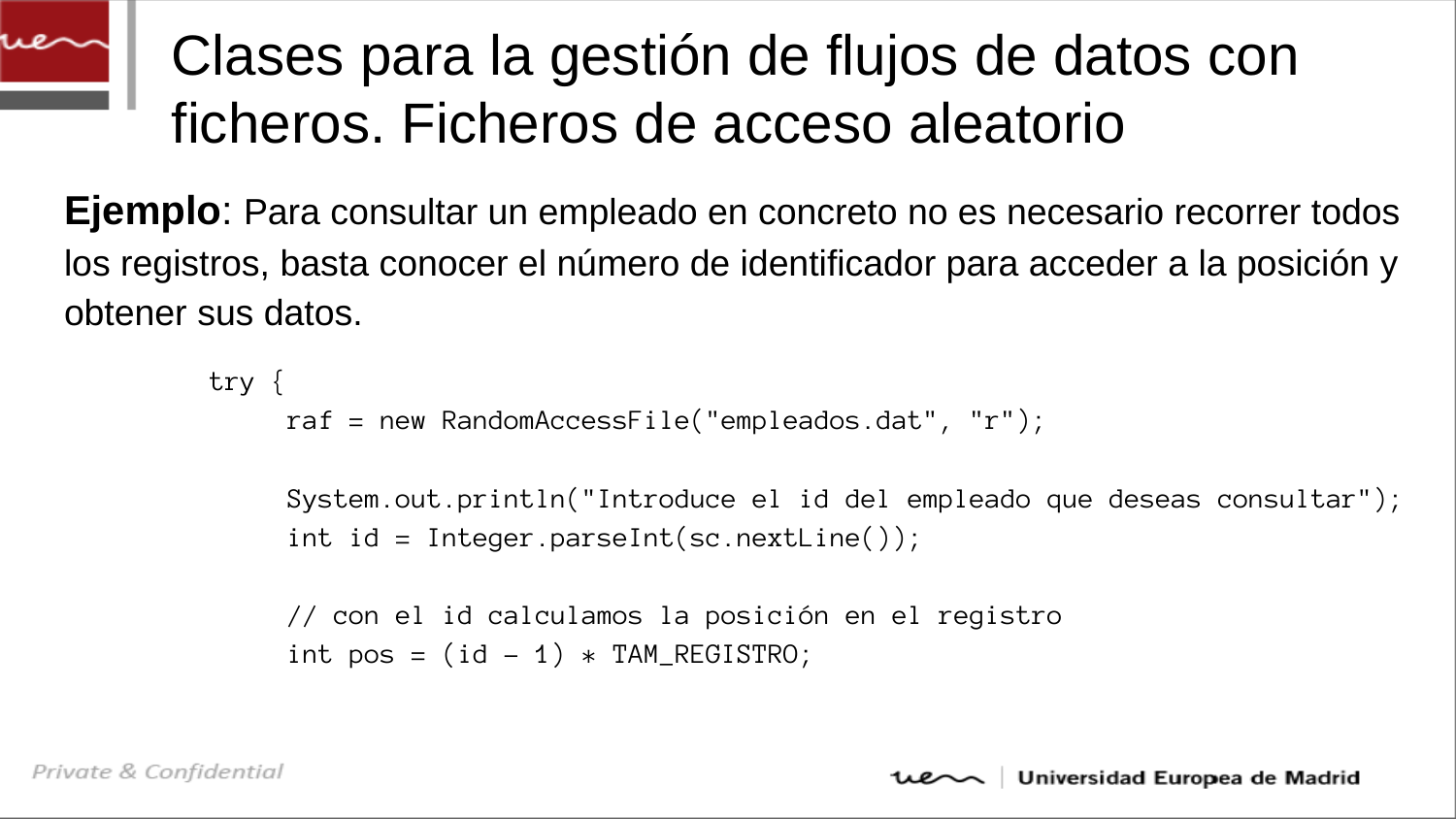

# Clases para la gestión de flujos de datos con ficheros. Ficheros de acceso aleatorio
Ejemplo: Para consultar un empleado en concreto no es necesario recorrer todos los registros, basta conocer el número de identificador para acceder a la posición y obtener sus datos.
	try {
	     raf = new RandomAccessFile("empleados.dat", "r");

	     System.out.println("Introduce el id del empleado que deseas consultar");
	     int id = Integer.parseInt(sc.nextLine());

	     // con el id calculamos la posición en el registro
	     int pos = (id - 1) * TAM_REGISTRO;